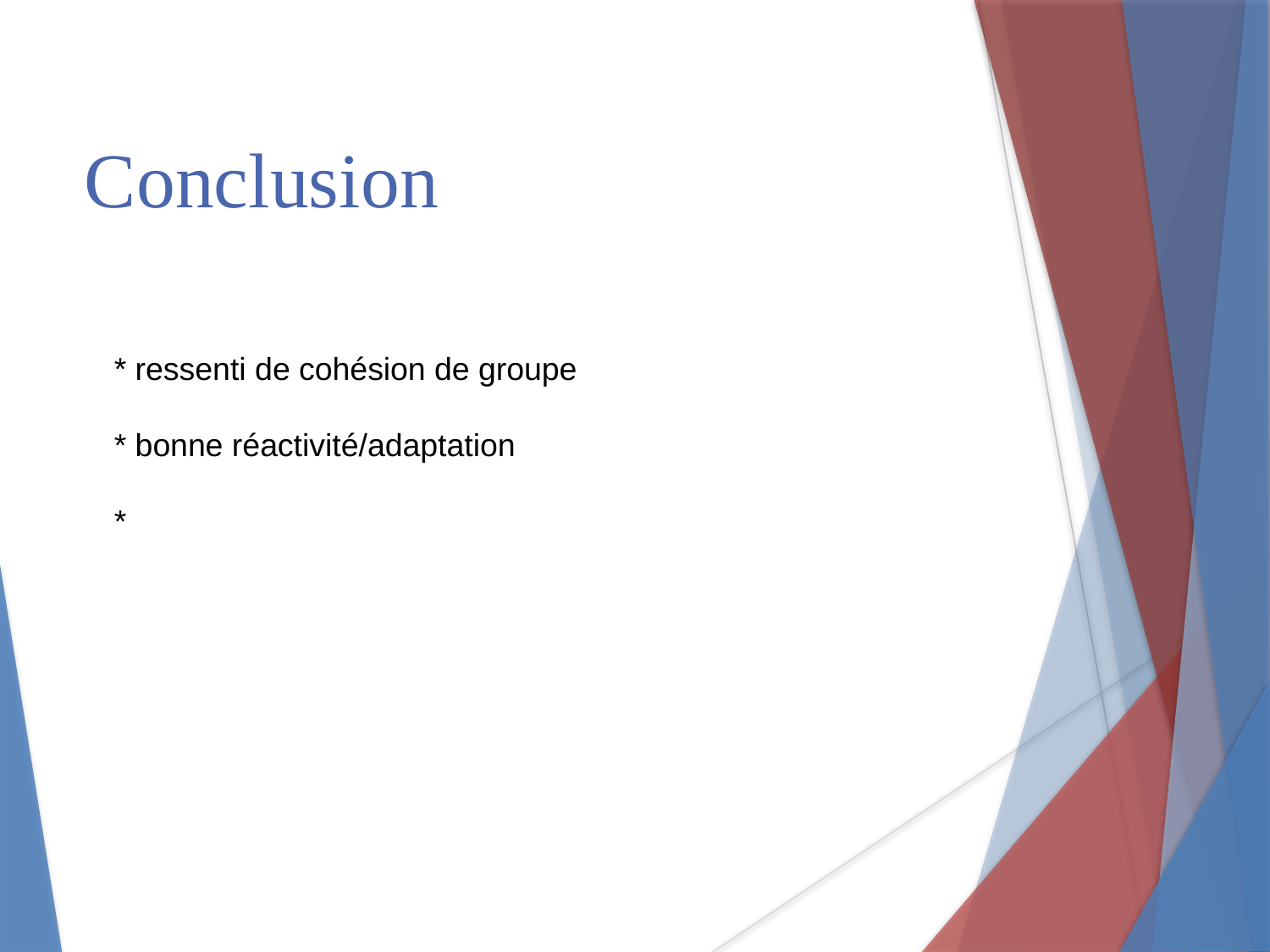

Conclusion
* ressenti de cohésion de groupe

* bonne réactivité/adaptation

*